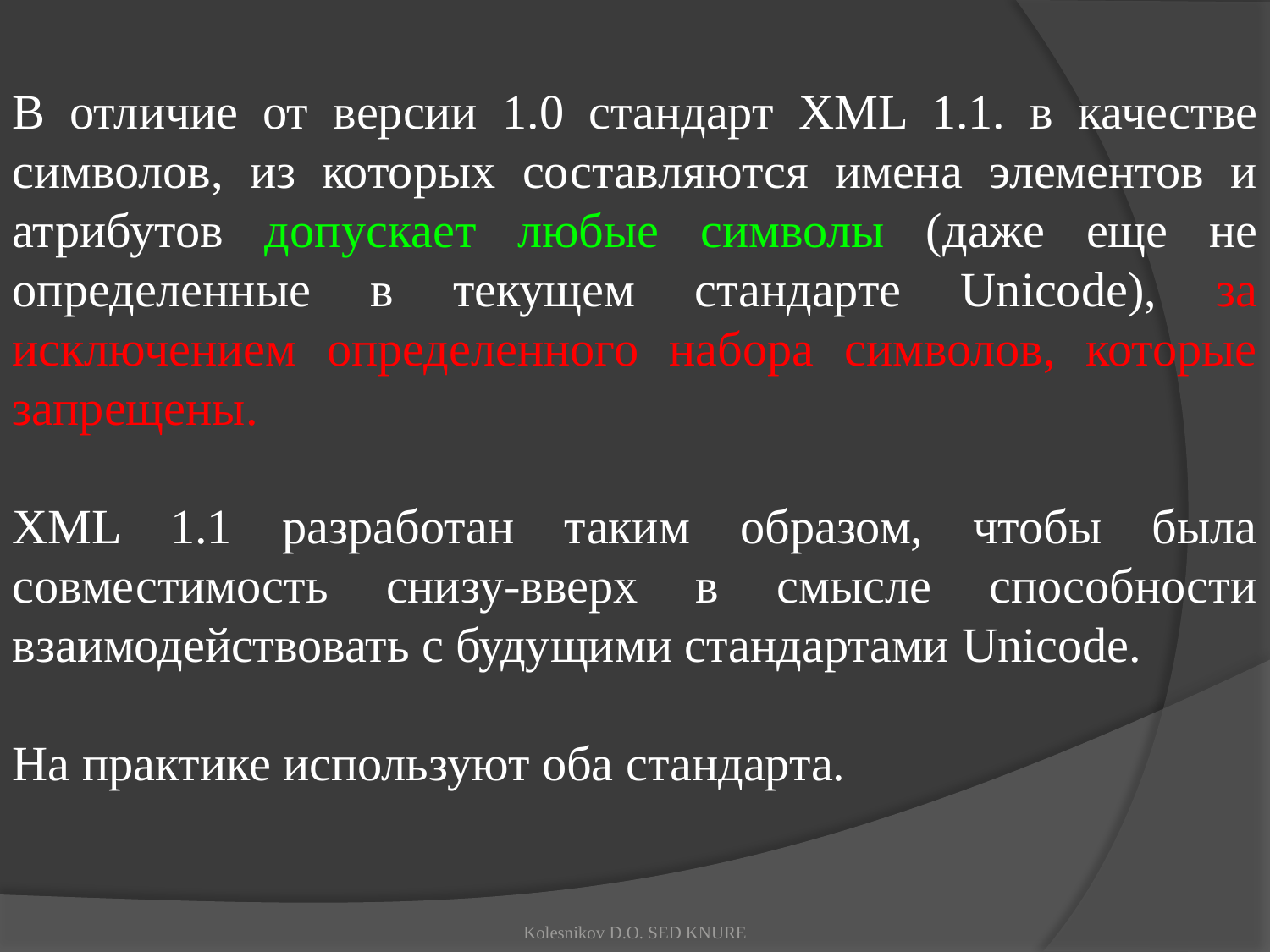

В отличие от версии 1.0 стандарт XML 1.1. в качестве символов, из которых составляются имена элементов и атрибутов допускает любые символы (даже еще не определенные в текущем стандарте Unicode), за исключением определенного набора символов, которые запрещены.

XML 1.1 разработан таким образом, чтобы была совместимость снизу-вверх в смысле способности взаимодействовать с будущими стандартами Unicode.

На практике используют оба стандарта.
Kolesnikov D.O. SED KNURE